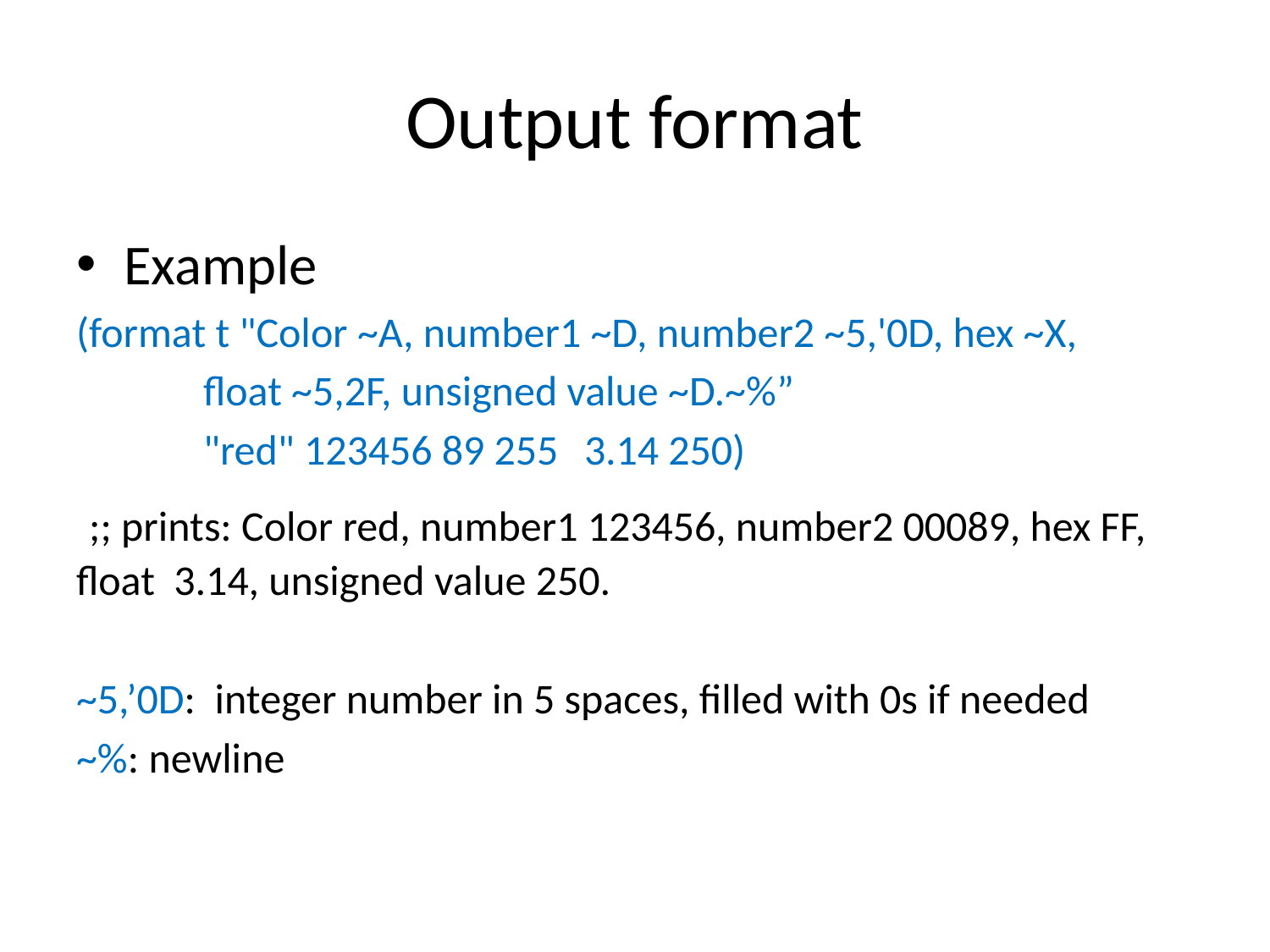

# Output format
Example
(format t "Color ~A, number1 ~D, number2 ~5,'0D, hex ~X,
	float ~5,2F, unsigned value ~D.~%”
	"red" 123456 89 255 	3.14 250)
 ;; prints: Color red, number1 123456, number2 00089, hex FF, float  3.14, unsigned value 250.

~5,’0D:  integer number in 5 spaces, filled with 0s if needed
~%: newline